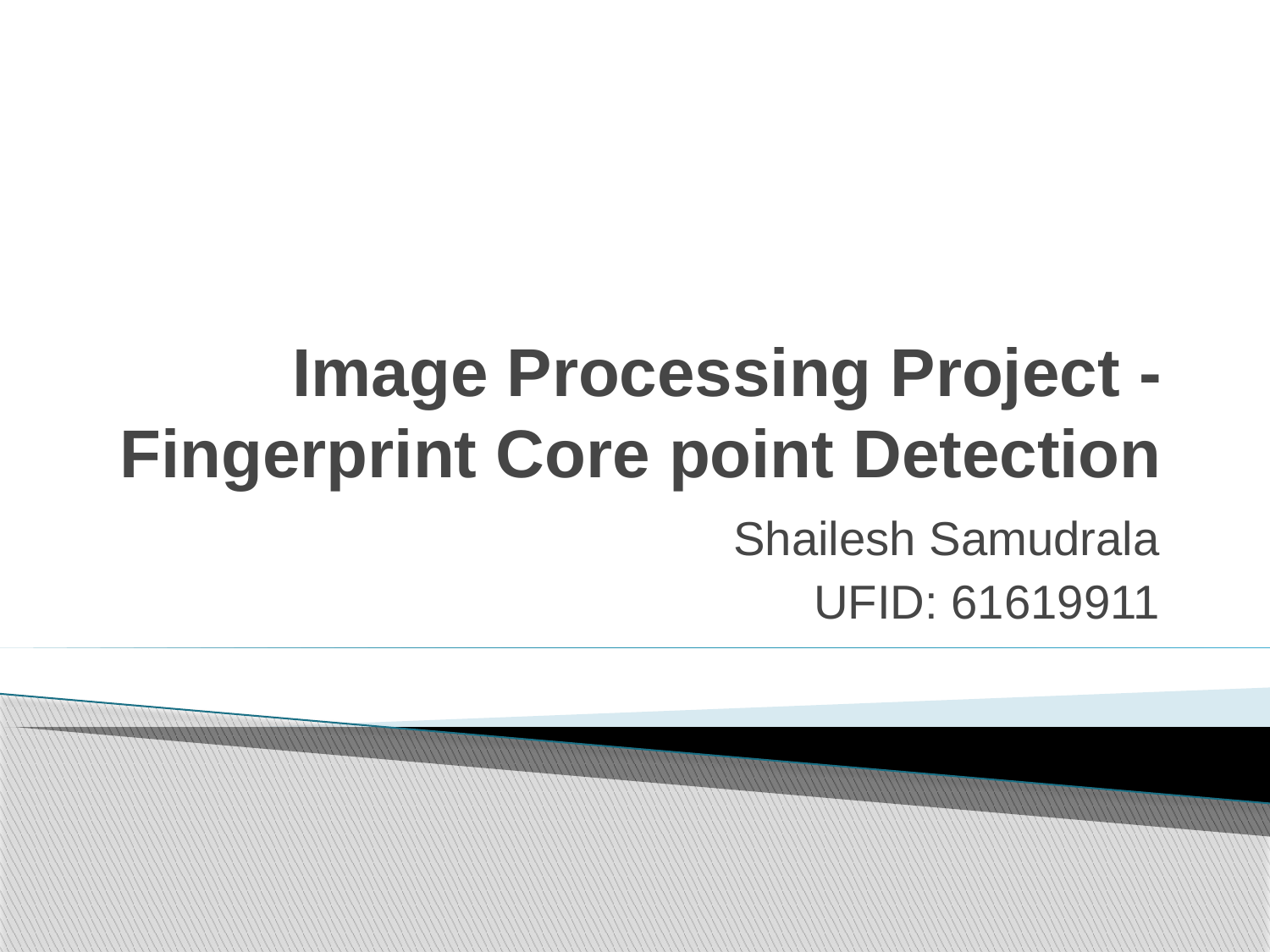

# Image Processing Project - Fingerprint Core point Detection
Shailesh Samudrala
UFID: 61619911